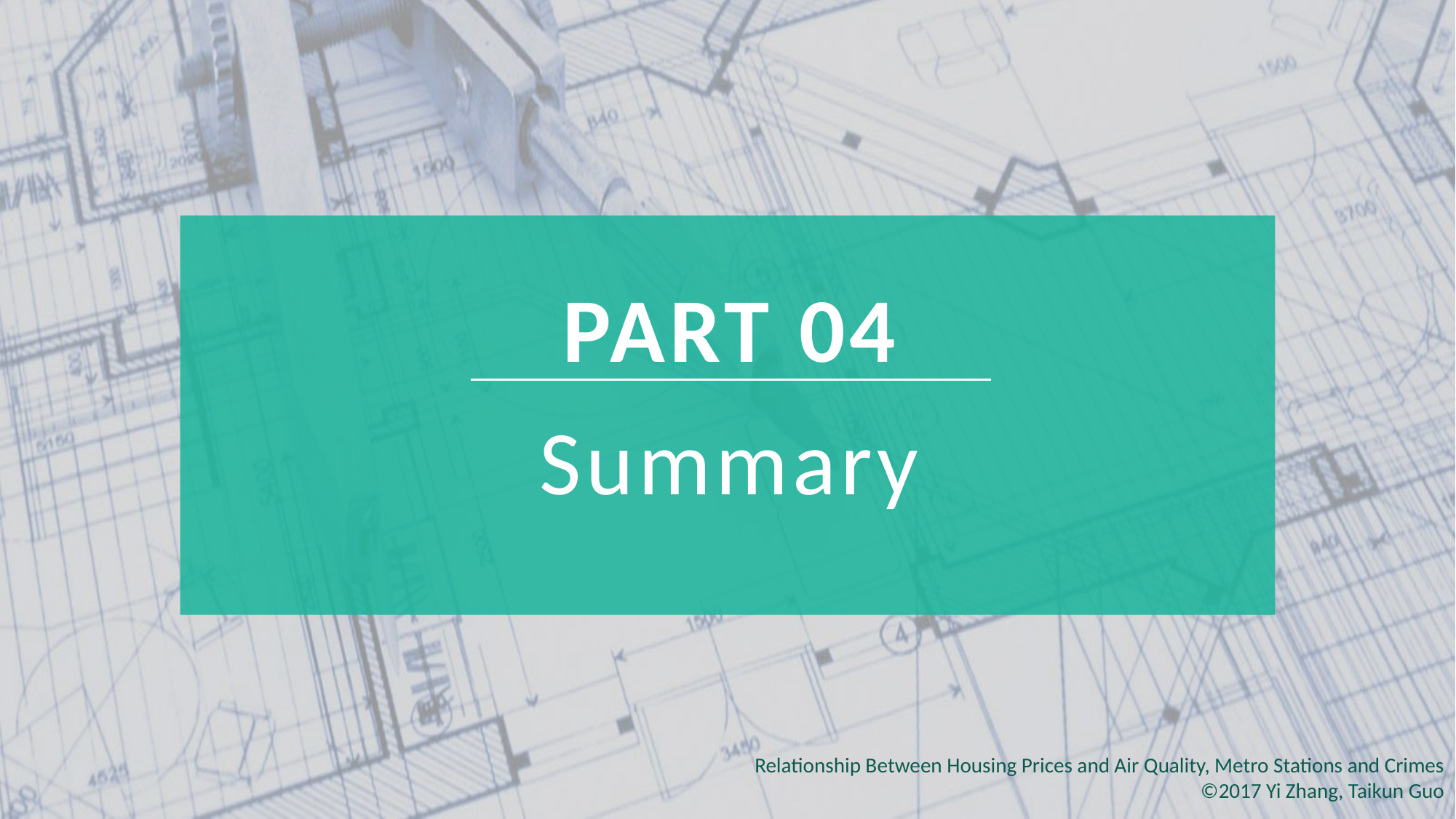

PART 04
Summary
Relationship Between Housing Prices and Air Quality, Metro Stations and Crimes
©2017 Yi Zhang, Taikun Guo